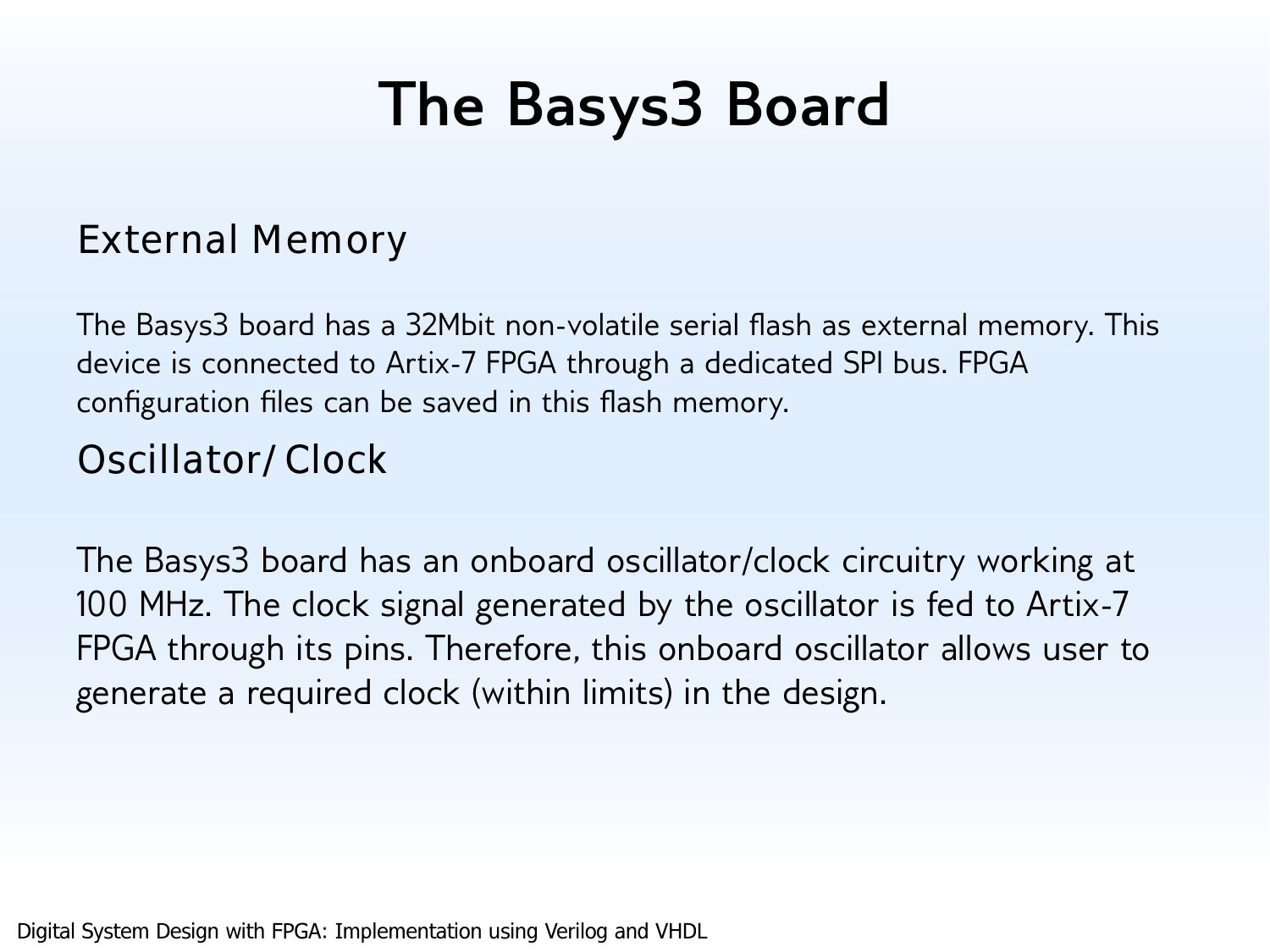

# The Basys3 Board

The Basys3 board has a 32Mbit non-volatile serial flash as external memory. This device is connected to Artix-7 FPGA through a dedicated SPI bus. FPGA configuration files can be saved in this flash memory.
External Memory

The Basys3 board has an onboard oscillator/clock circuitry working at 100 MHz. The clock signal generated by the oscillator is fed to Artix-7 FPGA through its pins. Therefore, this onboard oscillator allows user to generate a required clock (within limits) in the design.
Oscillator/Clock